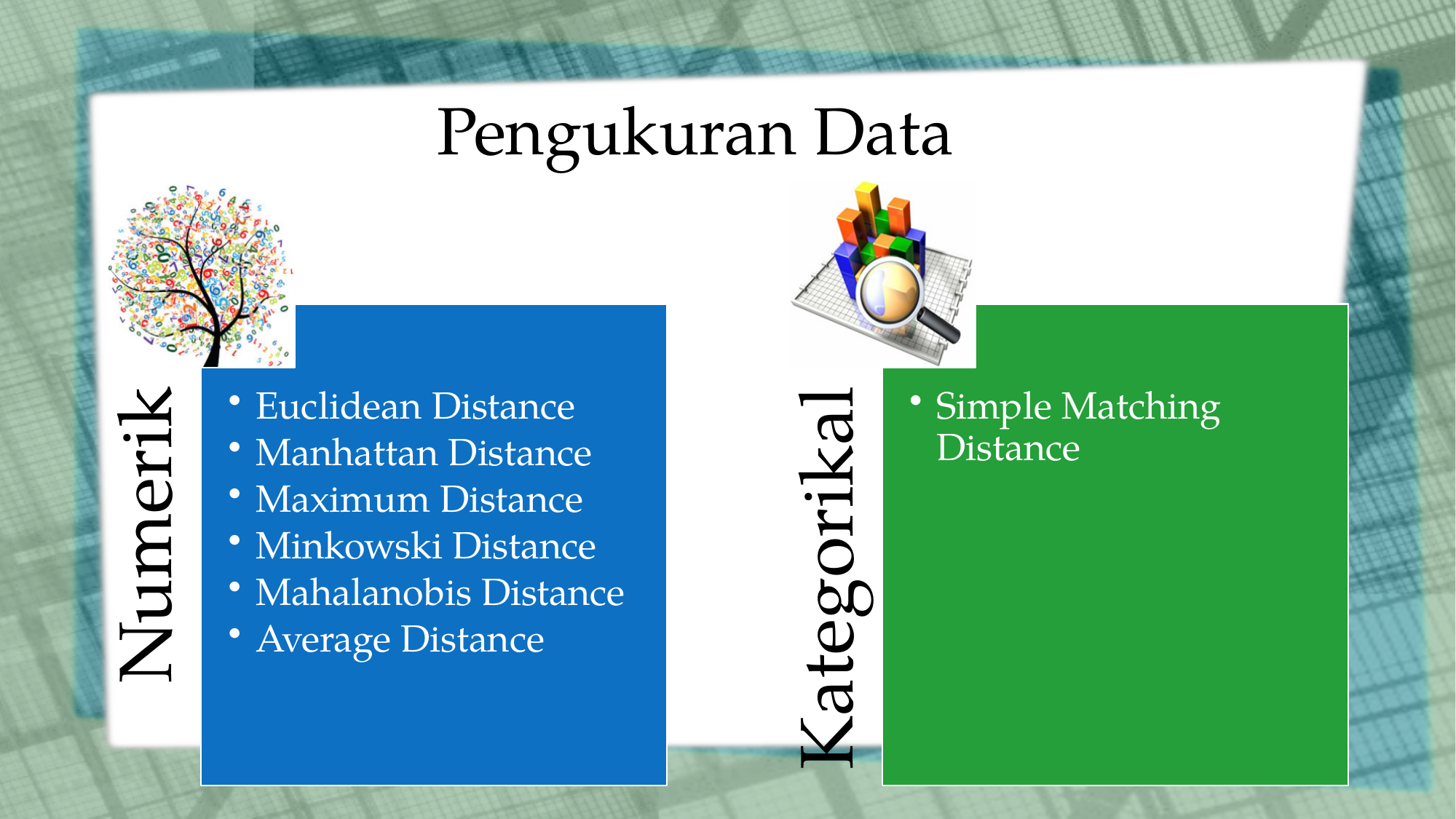

Pengukuran Data
Numerik
Euclidean Distance
Manhattan Distance
Maximum Distance
Minkowski Distance
Mahalanobis Distance
Average Distance
Kategorikal
Simple Matching Distance